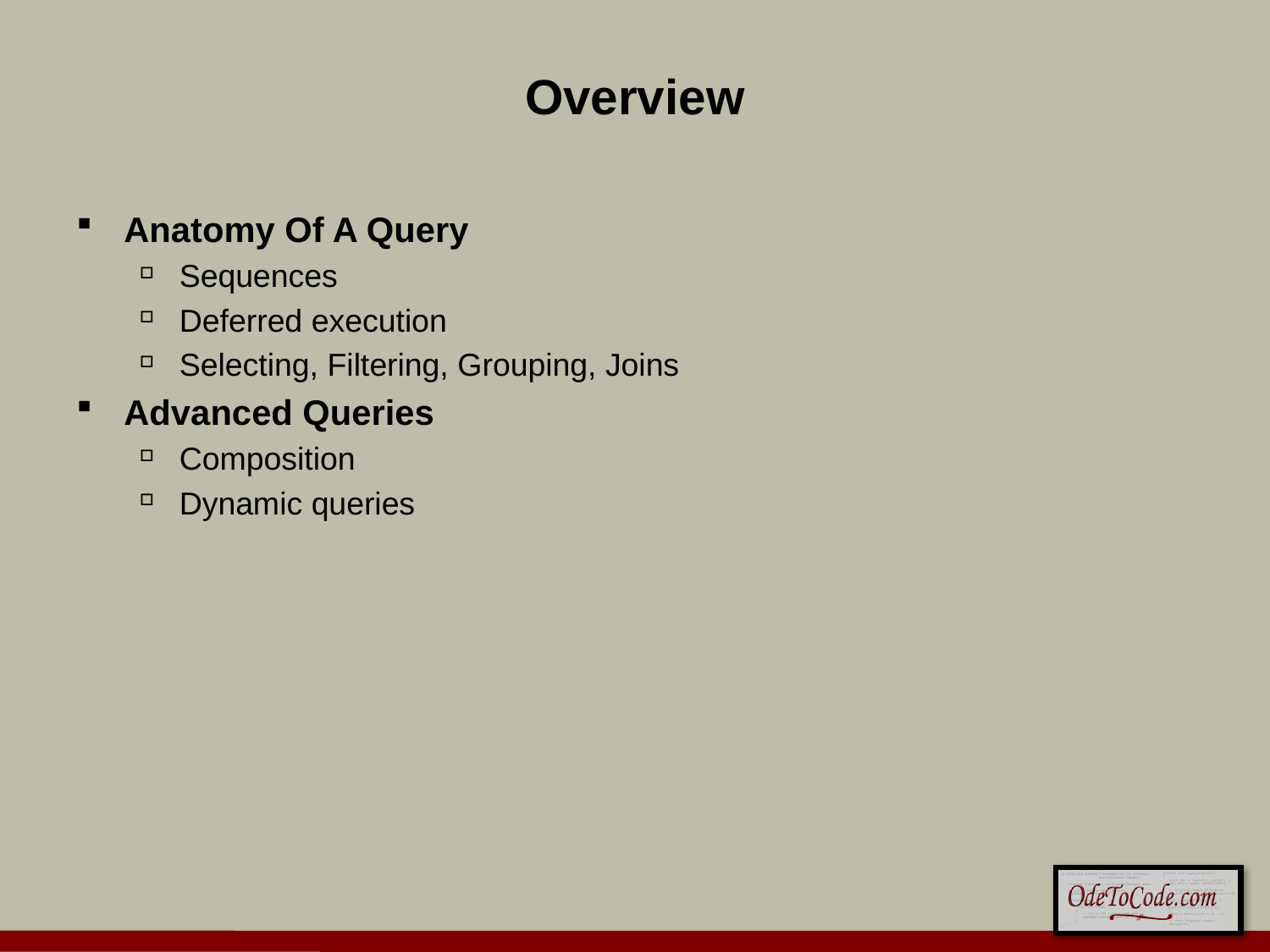

# Overview
Anatomy Of A Query
Sequences
Deferred execution
Selecting, Filtering, Grouping, Joins
Advanced Queries
Composition
Dynamic queries